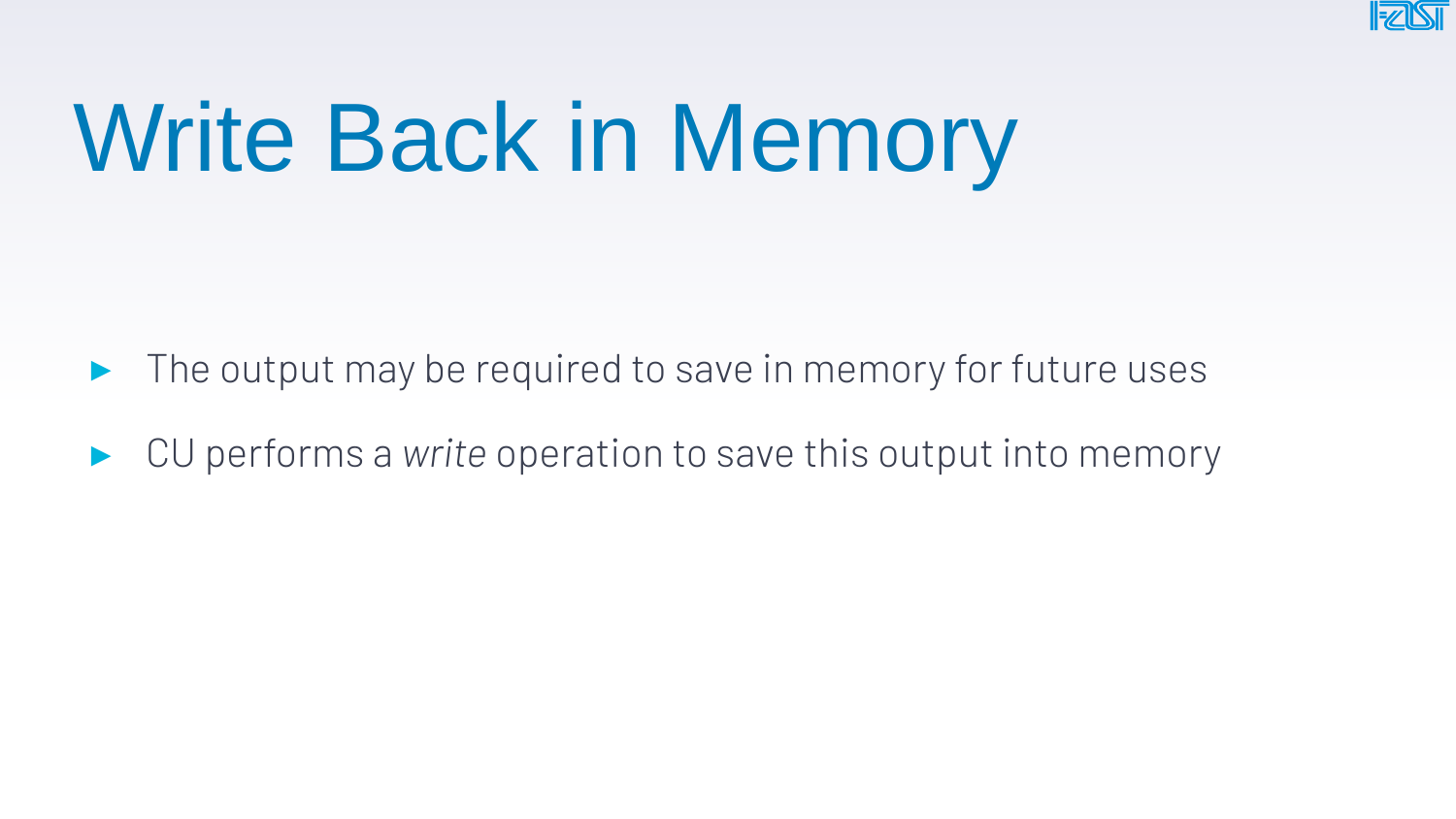

# Write Back in Memory
The output may be required to save in memory for future uses
CU performs a write operation to save this output into memory
45